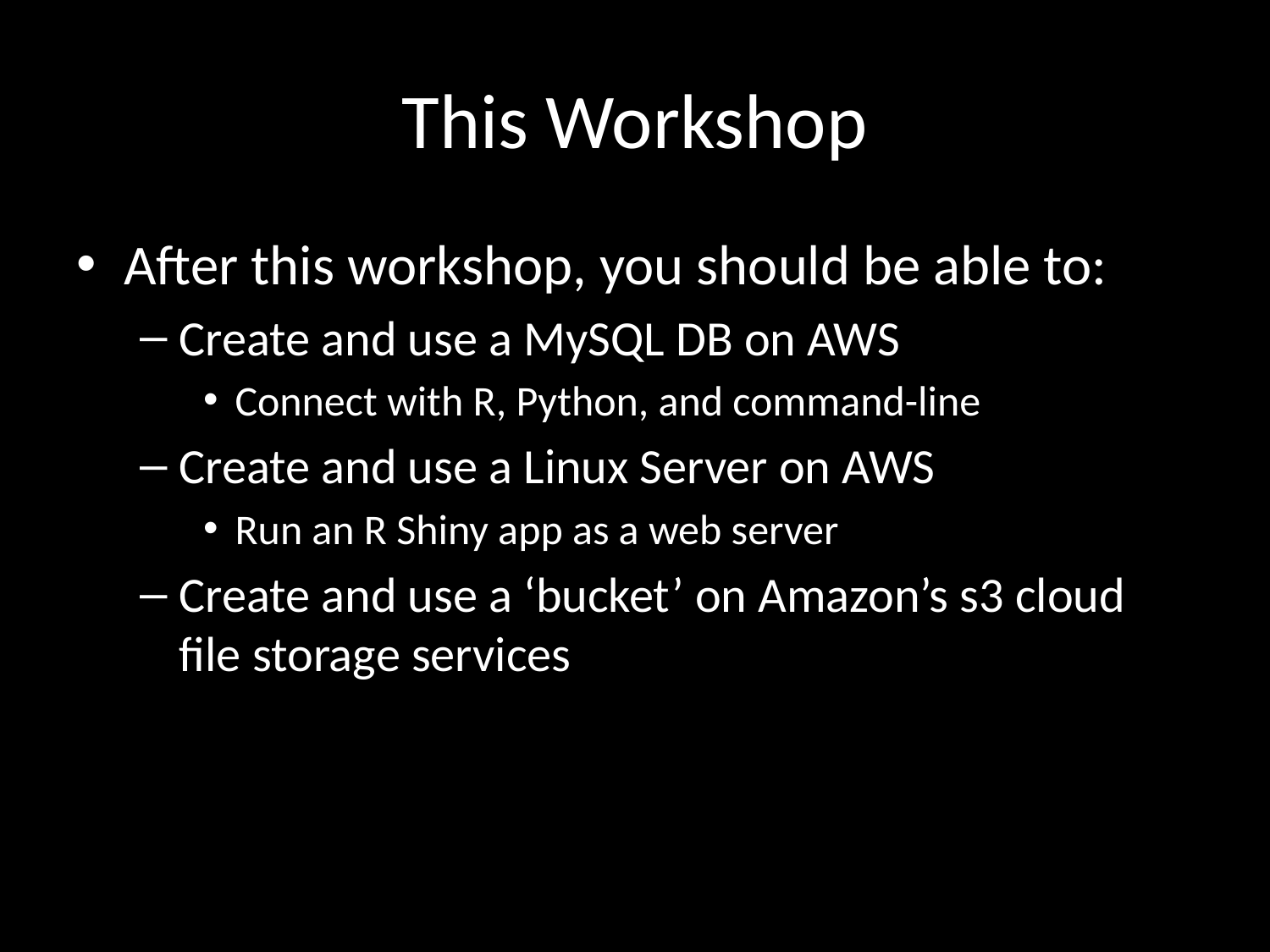

# This Workshop
After this workshop, you should be able to:
Create and use a MySQL DB on AWS
Connect with R, Python, and command-line
Create and use a Linux Server on AWS
Run an R Shiny app as a web server
Create and use a ‘bucket’ on Amazon’s s3 cloud file storage services